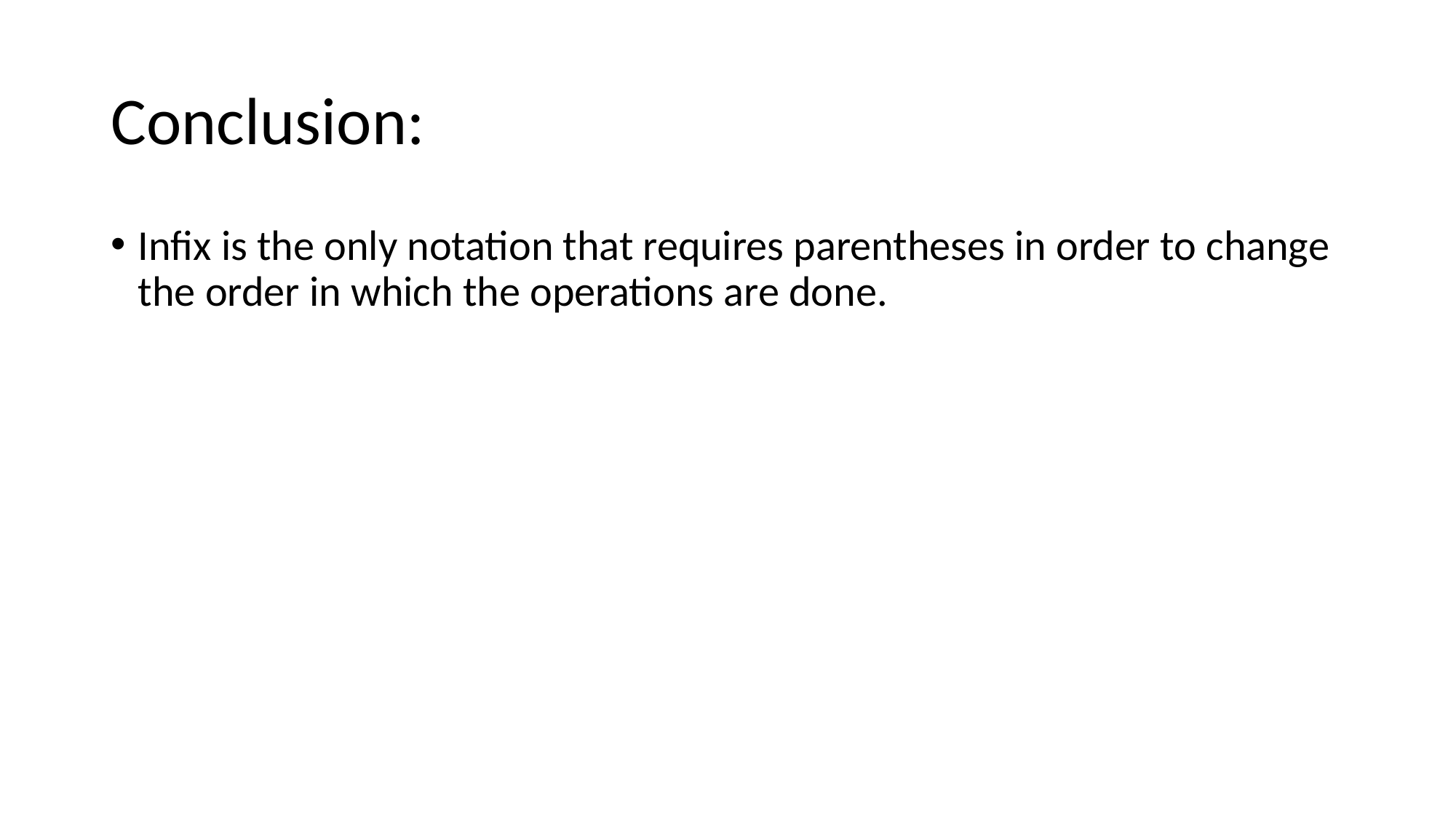

# Conclusion:
Infix is the only notation that requires parentheses in order to change the order in which the operations are done.